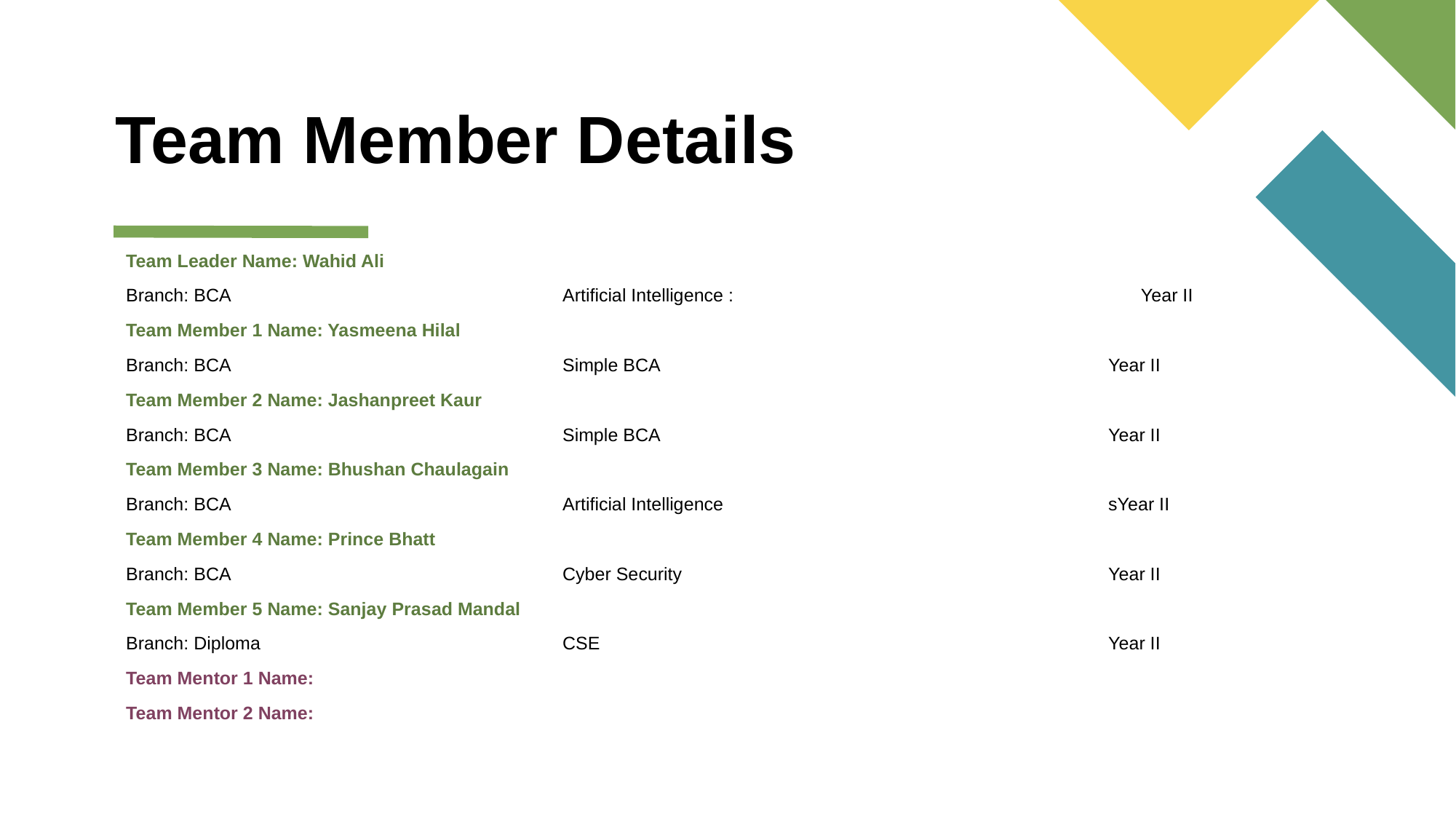

# Team Member Details
Team Leader Name: Wahid Ali
Branch: BCA				Artificial Intelligence :			                            Year II
Team Member 1 Name: Yasmeena Hilal
Branch: BCA				Simple BCA					Year II
Team Member 2 Name: Jashanpreet Kaur
Branch: BCA				Simple BCA					Year II
Team Member 3 Name: Bhushan Chaulagain
Branch: BCA				Artificial Intelligence				sYear II
Team Member 4 Name: Prince Bhatt
Branch: BCA				Cyber Security				Year II
Team Member 5 Name: Sanjay Prasad Mandal
Branch: Diploma			CSE					Year II
Team Mentor 1 Name:
Team Mentor 2 Name: